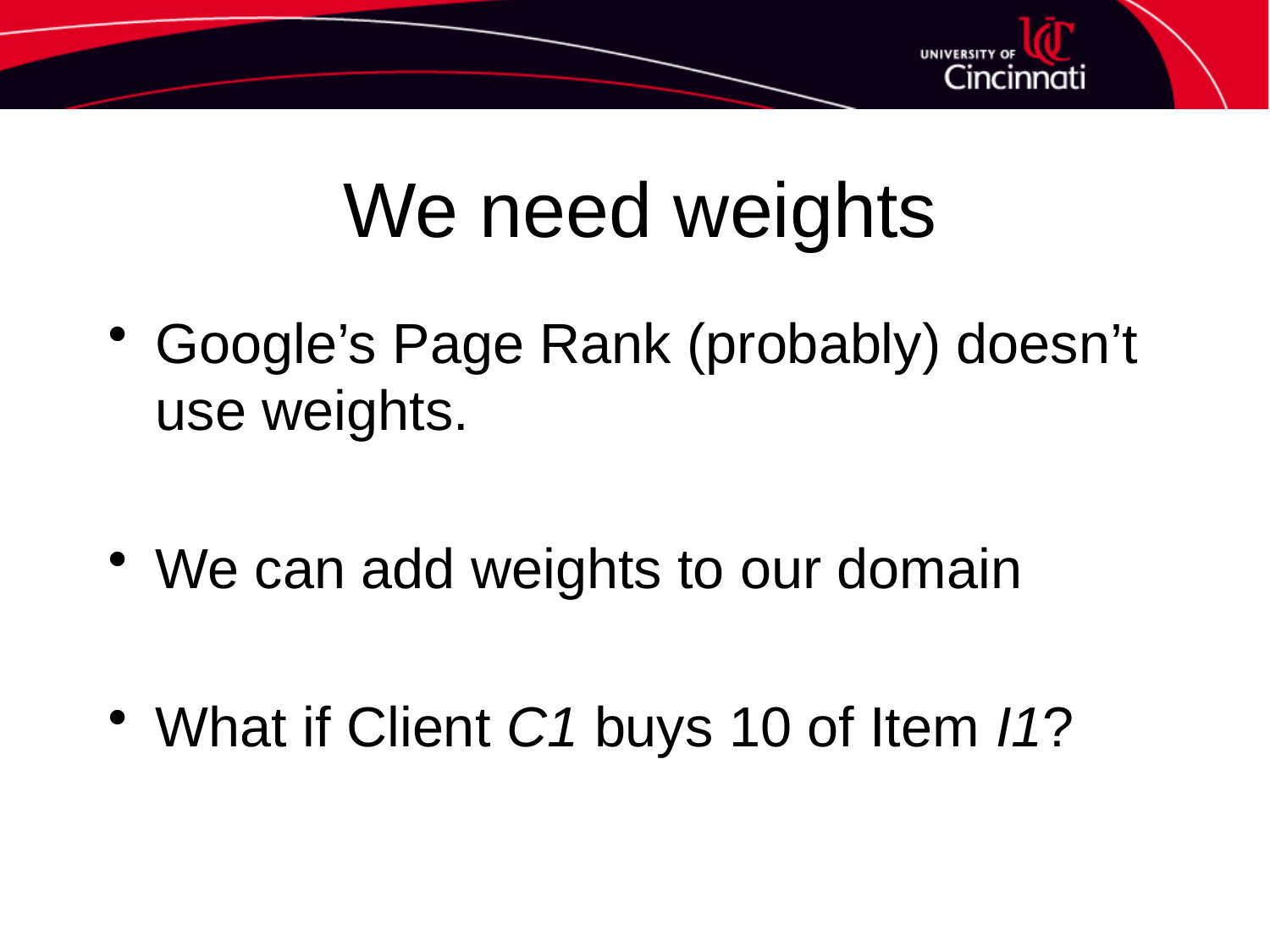

# We need weights
Google’s Page Rank (probably) doesn’t use weights.

We can add weights to our domain

What if Client C1 buys 10 of Item I1?